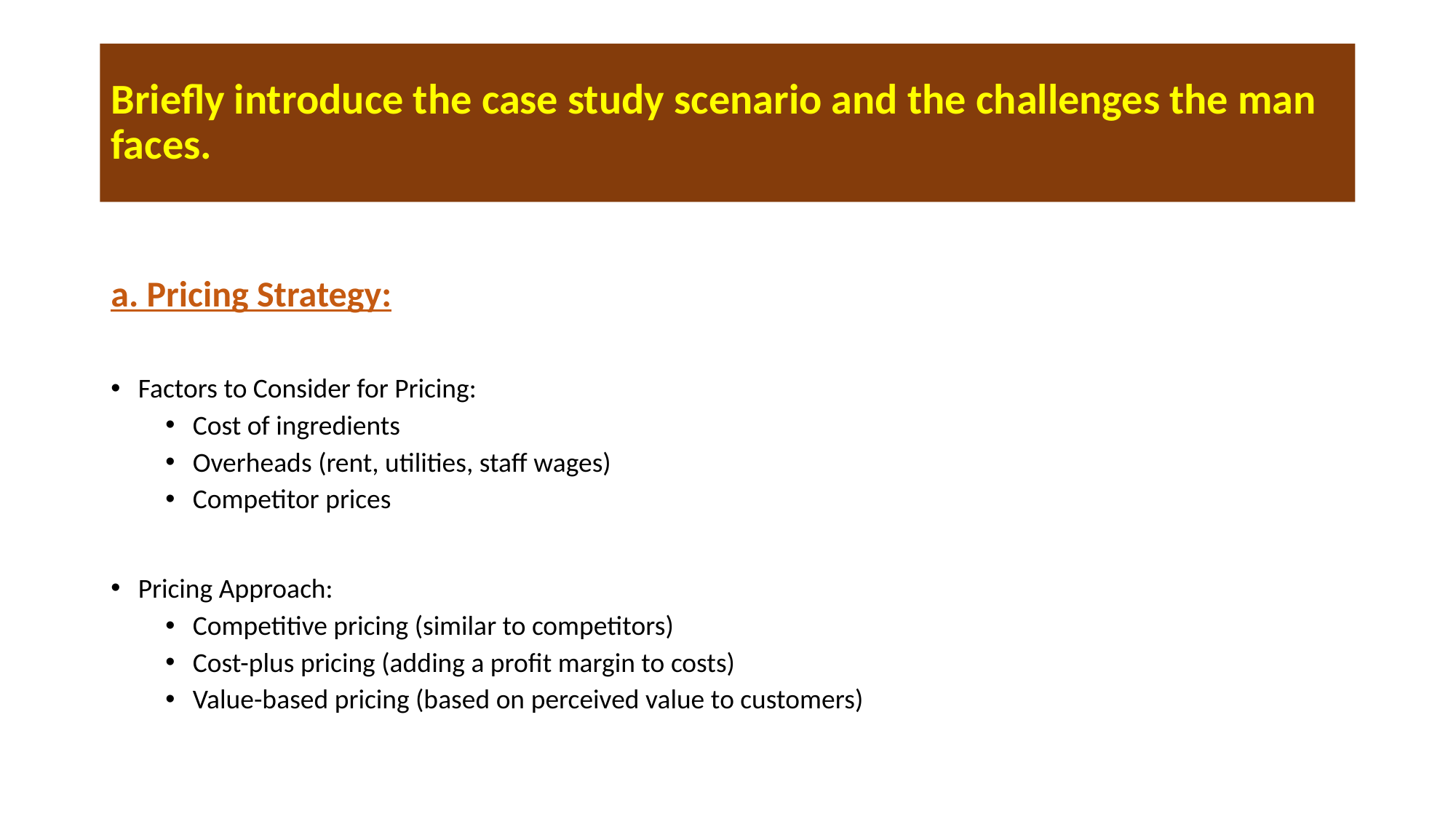

# Briefly introduce the case study scenario and the challenges the man faces.

a. Pricing Strategy:

Factors to Consider for Pricing:
Cost of ingredients
Overheads (rent, utilities, staff wages)
Competitor prices

Pricing Approach:
Competitive pricing (similar to competitors)
Cost-plus pricing (adding a profit margin to costs)
Value-based pricing (based on perceived value to customers)